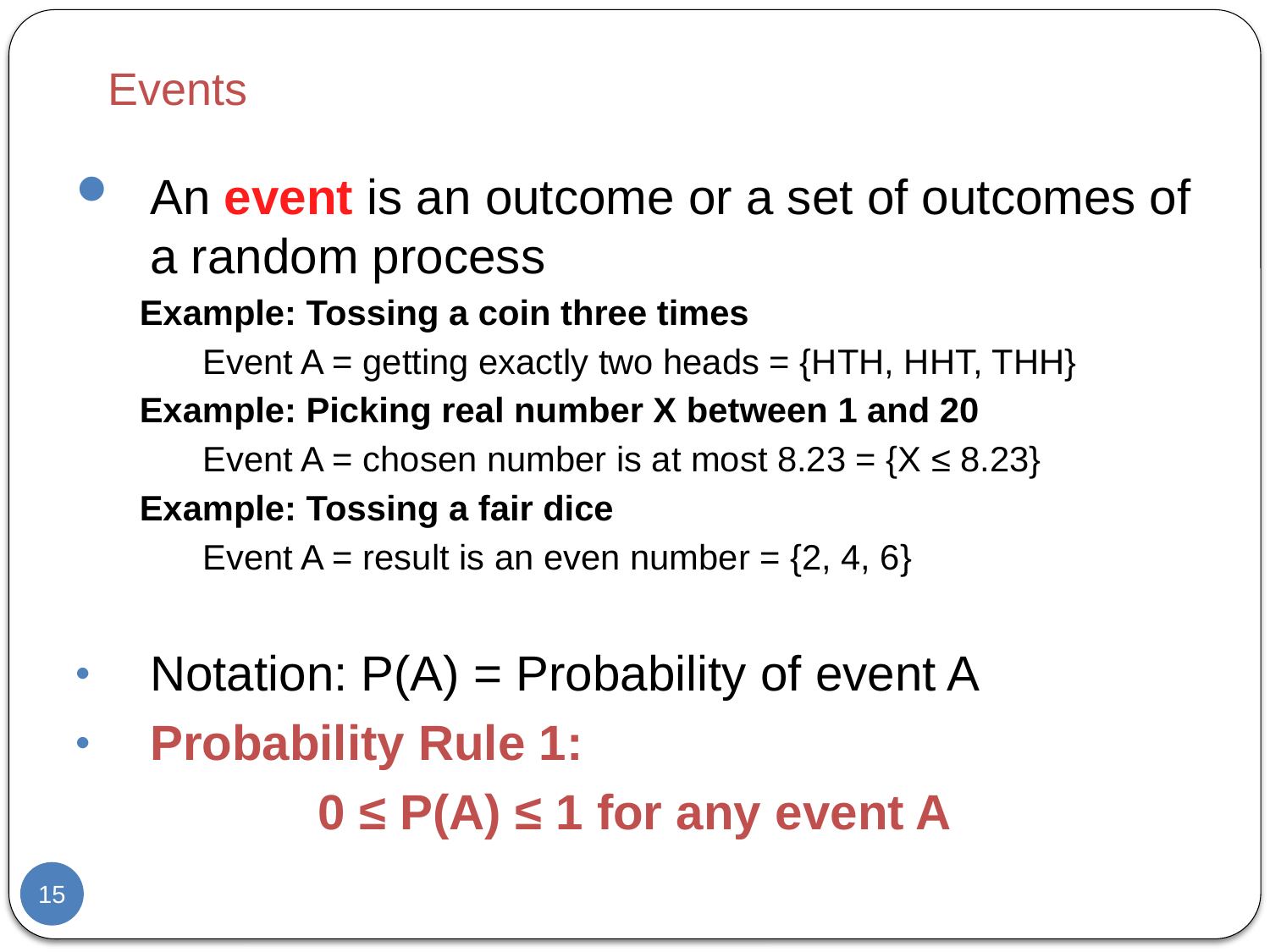

# Events
An event is an outcome or a set of outcomes of a random process
Example: Tossing a coin three times
Event A = getting exactly two heads = {HTH, HHT, THH}
Example: Picking real number X between 1 and 20
Event A = chosen number is at most 8.23 = {X ≤ 8.23}
Example: Tossing a fair dice
Event A = result is an even number = {2, 4, 6}

Notation: P(A) = Probability of event A
Probability Rule 1:
0 ≤ P(A) ≤ 1 for any event A
15